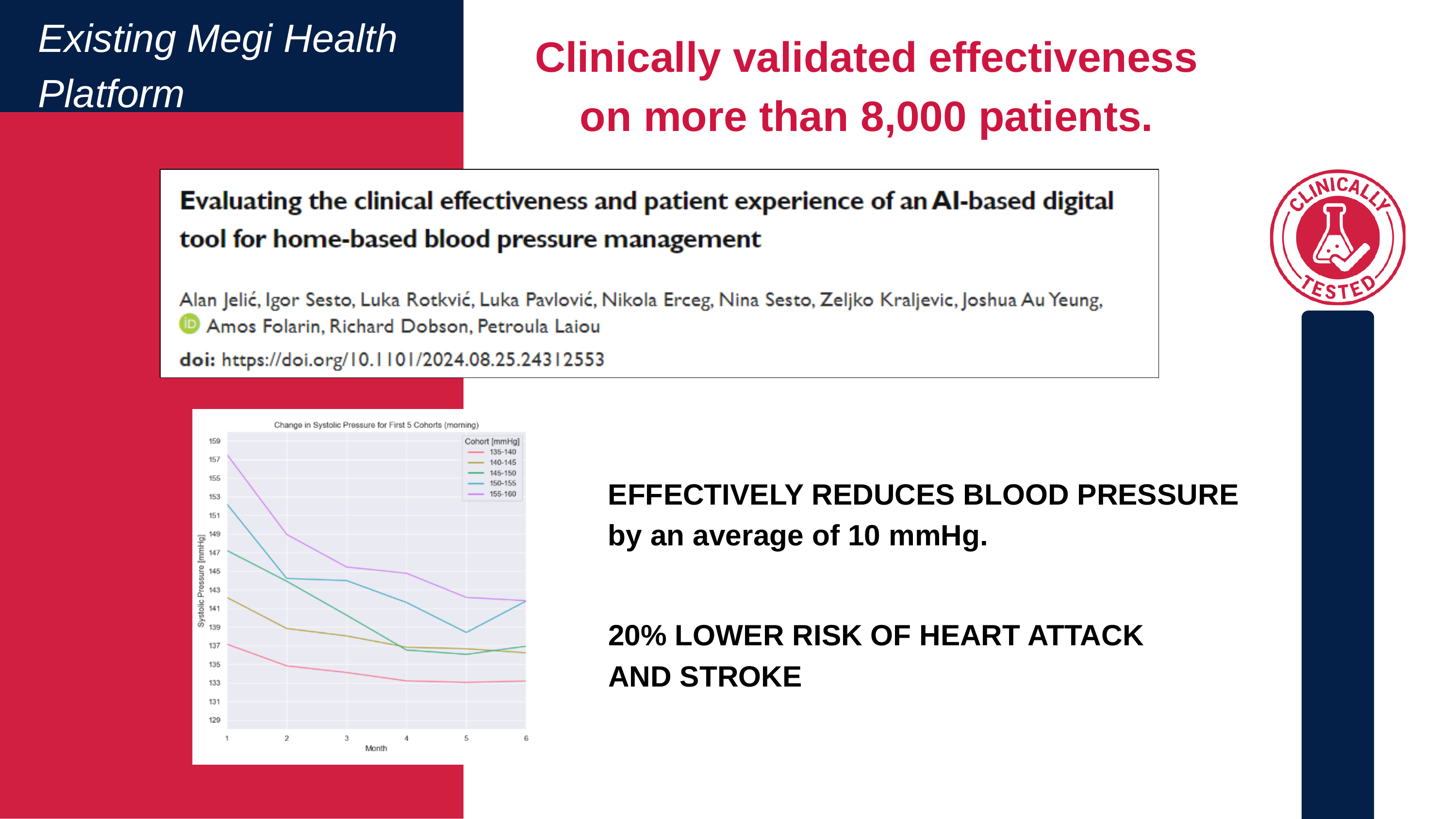

Existing Megi Health Platform
Clinically validated effectiveness on more than 8,000 patients.

EFFECTIVELY REDUCES BLOOD PRESSURE
by an average of 10 mmHg.
20% LOWER RISK OF HEART ATTACK AND STROKE